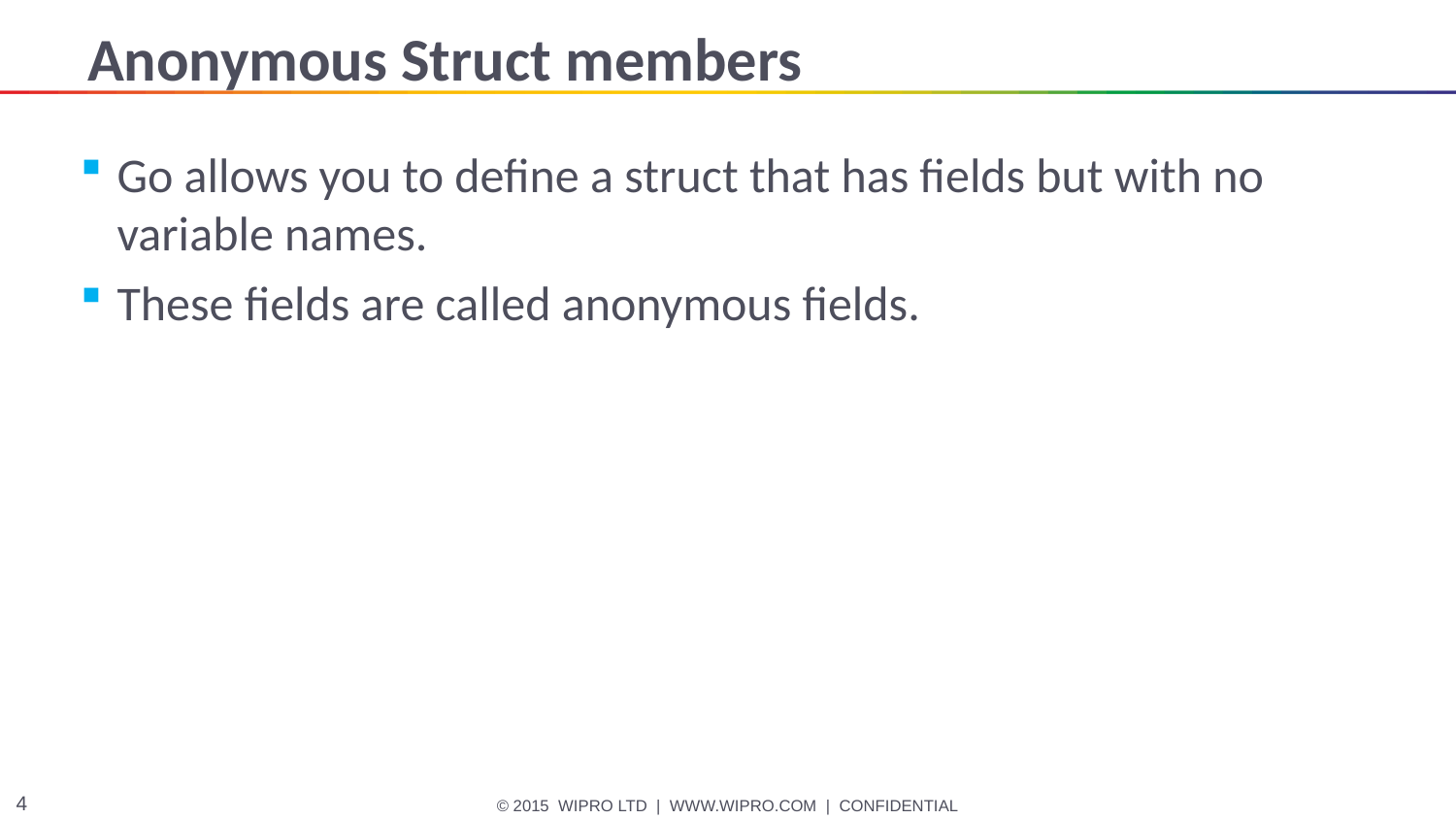

# Anonymous Struct members
Go allows you to define a struct that has fields but with no variable names.
These fields are called anonymous fields.